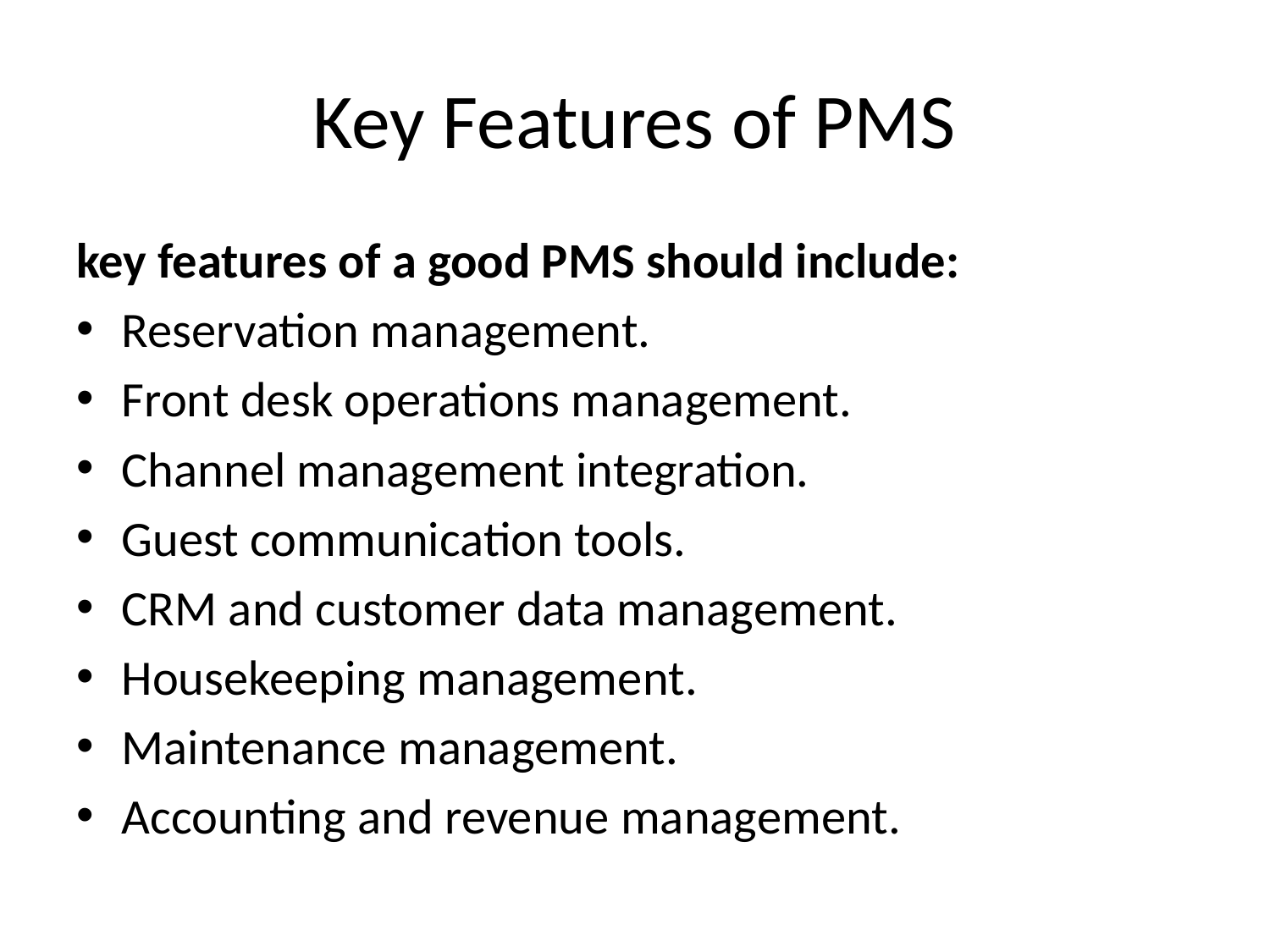

# Key Features of PMS
key features of a good PMS should include:
Reservation management.
Front desk operations management.
Channel management integration.
Guest communication tools.
CRM and customer data management.
Housekeeping management.
Maintenance management.
Accounting and revenue management.